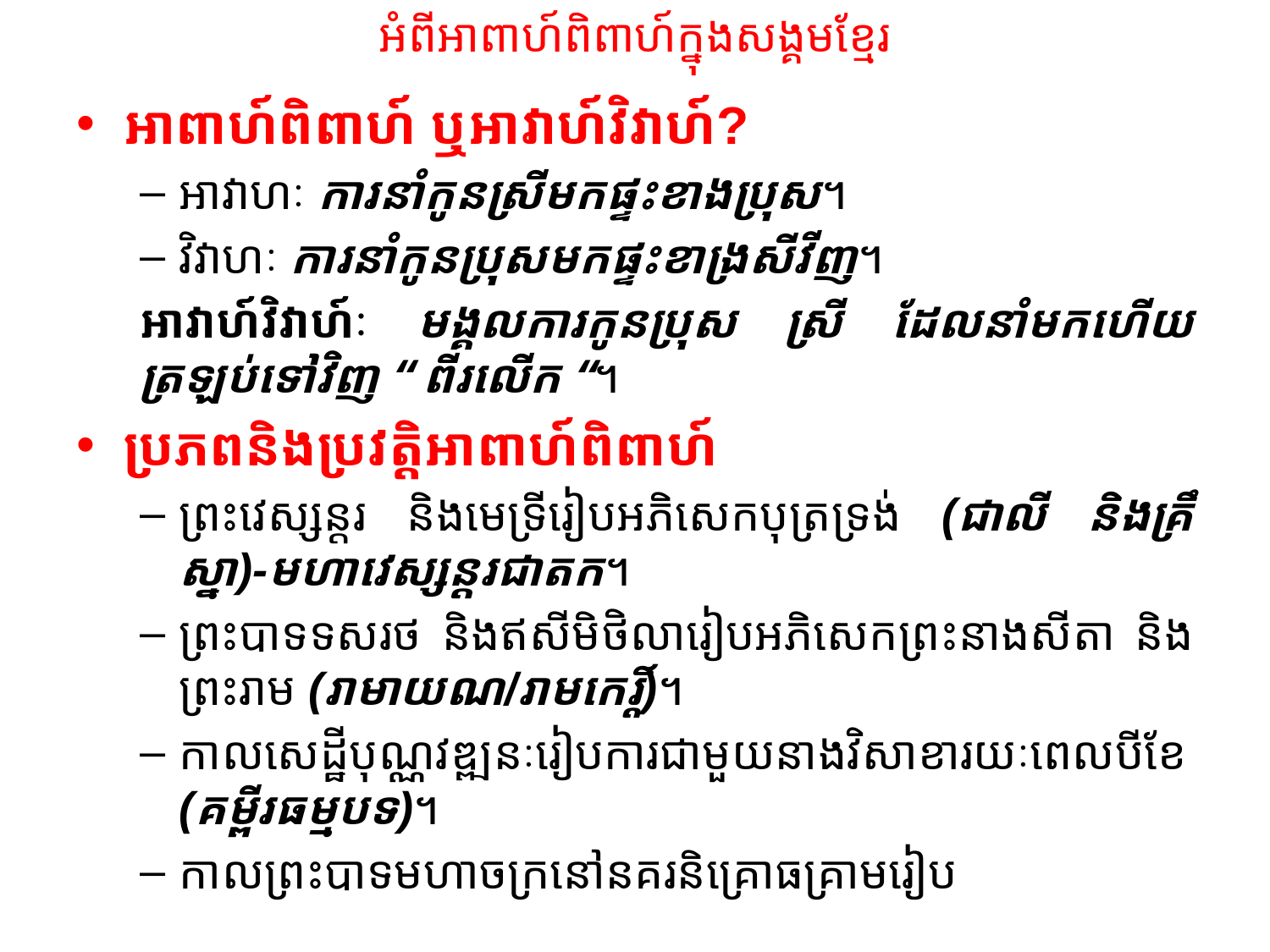

# អំពីអាពាហ៍ពិពាហ៍ក្នុងសង្គមខ្មែរ
អាពាហ៍ពិពាហ៍ ឬអាវាហ៍វិវាហ៍?
អាវាហៈ ការនាំកូនស្រីមកផ្ទះខាងប្រុស។
វិវាហៈ ការនាំកូនប្រុសមកផ្ទះខាង្រសីវីញ។
អាវាហ៍វិវាហ៍ៈ មង្គលការកូនប្រុស ស្រី ដែលនាំមកហើយ ត្រឡប់ទៅវិញ “ ពីរលើក “។
ប្រភពនិងប្រវត្តិអាពាហ៍ពិពាហ៍
ព្រះវេស្សន្តរ និងមេទ្រីរៀបអភិសេកបុត្រទ្រង់ (ជាលី និងគ្រឹស្នា)-មហាវេស្សន្តរជាតក។
ព្រះបាទទសរថ និងឥសីមិថិលារៀបអភិសេកព្រះនាងសីតា និងព្រះរាម (រាមាយណ/រាមកេរ្តិ៍)។
កាលសេដ្ឋីបុណ្ណវឌ្ឍនៈរៀបការជាមួយនាងវិសាខារយៈពេលបីខែ (គម្ពីរធម្មបទ)។
កាលព្រះបាទមហាចក្រនៅនគរនិគ្រោធគ្រាមរៀប